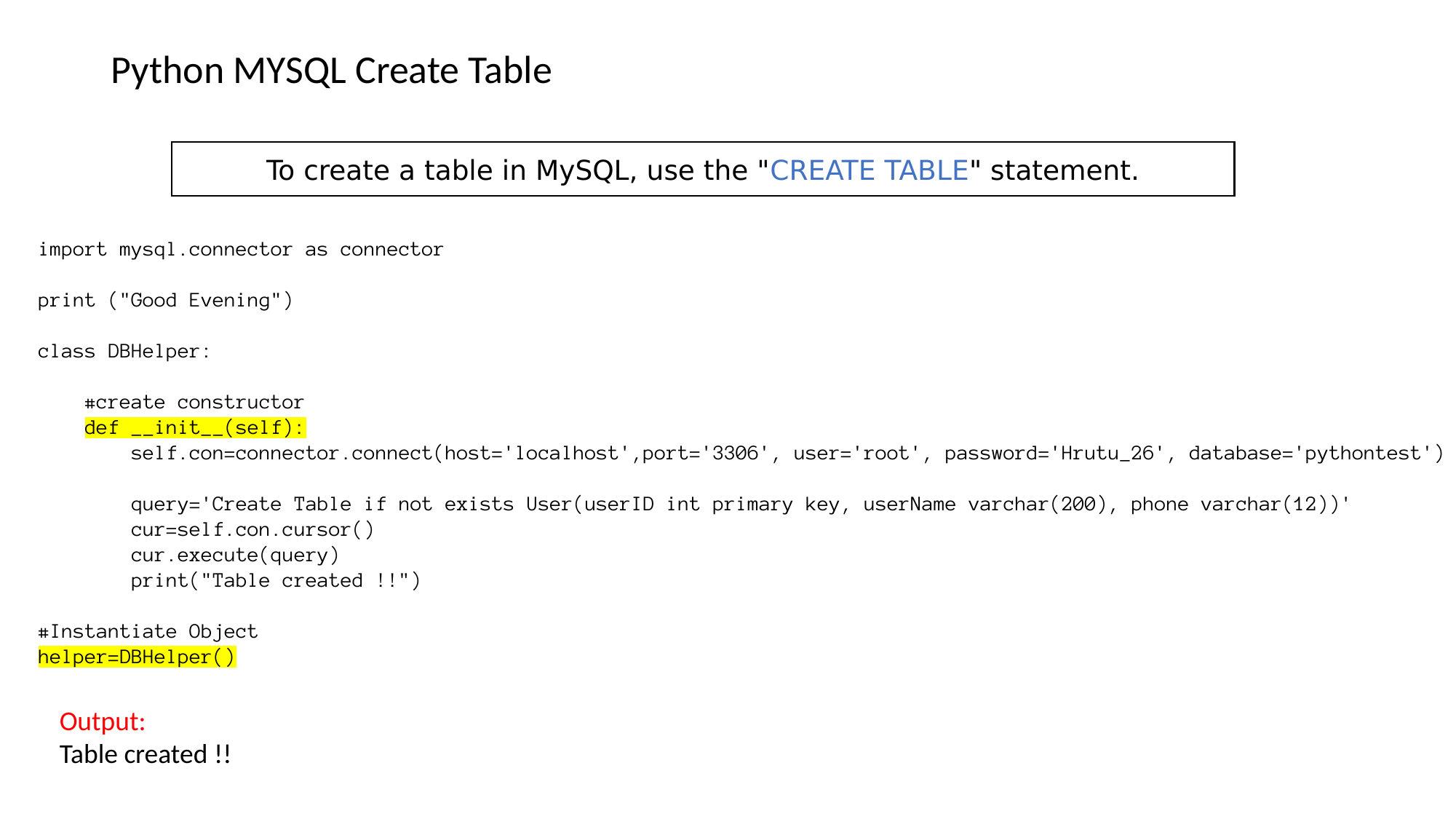

# Python MYSQL Create Table
To create a table in MySQL, use the "CREATE TABLE" statement.
import mysql.connector as connector
print ("Good Evening")
class DBHelper:

    #create constructor
    def __init__(self):
        self.con=connector.connect(host='localhost',port='3306', user='root', password='Hrutu_26', database='pythontest')
        query='Create Table if not exists User(userID int primary key, userName varchar(200), phone varchar(12))'
        cur=self.con.cursor()
        cur.execute(query)
        print("Table created !!")
#Instantiate Object
helper=DBHelper()

Output:
Table created !!